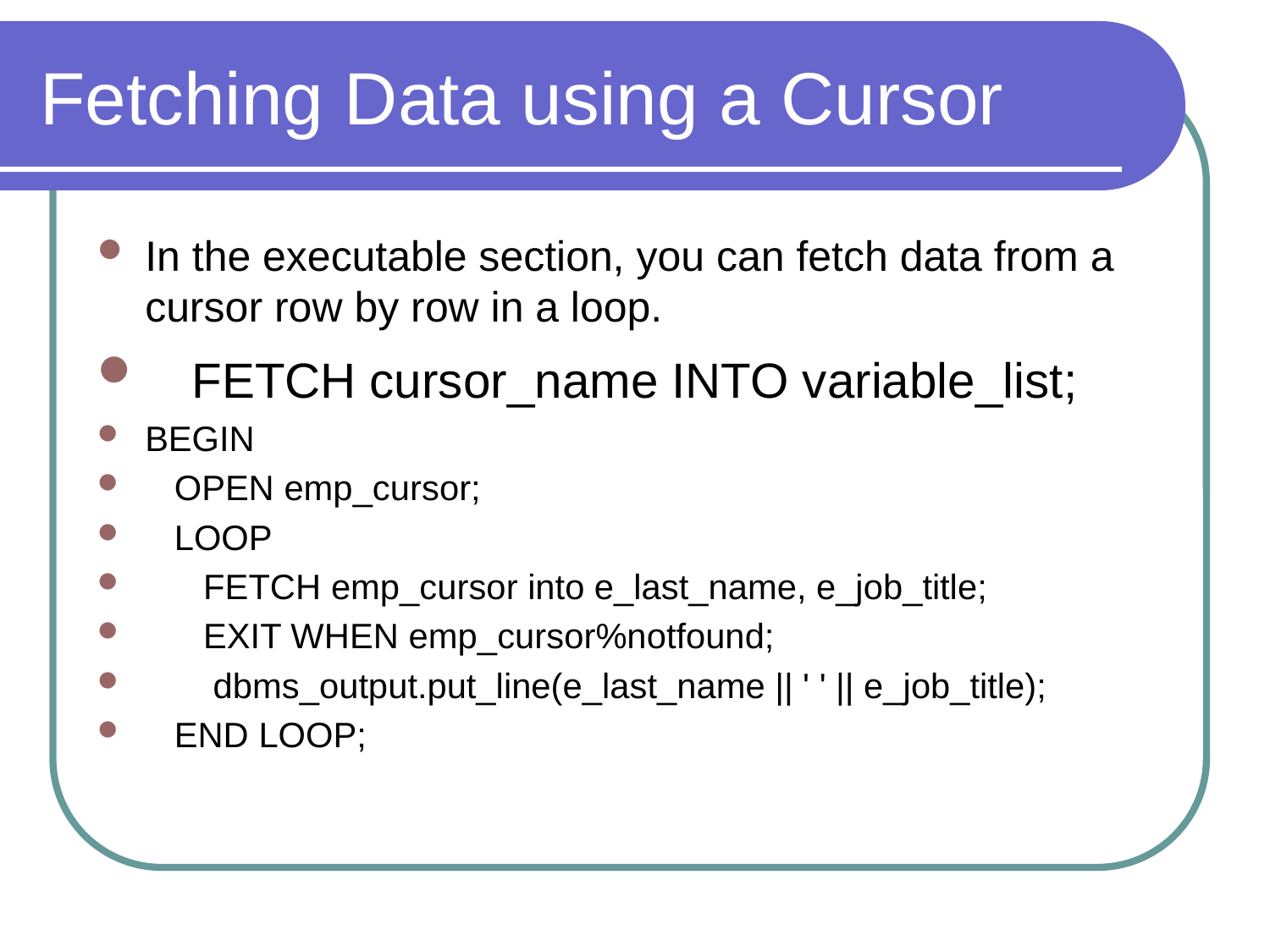

# Fetching Data using a Cursor
In the executable section, you can fetch data from a cursor row by row in a loop.
   FETCH cursor_name INTO variable_list;
BEGIN
   OPEN emp_cursor;
   LOOP
      FETCH emp_cursor into e_last_name, e_job_title;
      EXIT WHEN emp_cursor%notfound;
       dbms_output.put_line(e_last_name || ' ' || e_job_title);
   END LOOP;